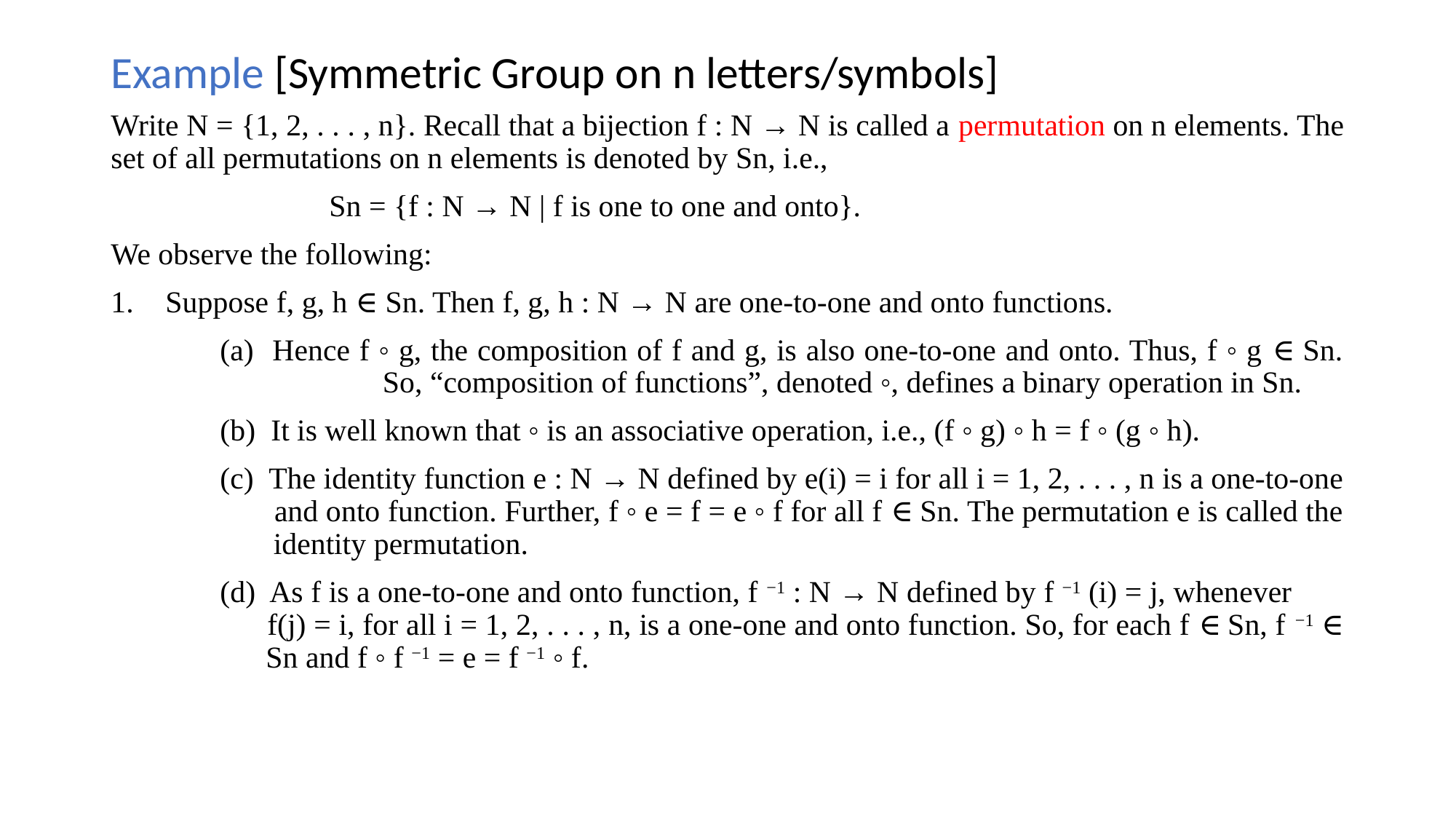

# Example [Symmetric Group on n letters/symbols]
Write N = {1, 2, . . . , n}. Recall that a bijection f : N → N is called a permutation on n elements. The set of all permutations on n elements is denoted by Sn, i.e.,
		Sn = {f : N → N | f is one to one and onto}.
We observe the following:
Suppose f, g, h ∈ Sn. Then f, g, h : N → N are one-to-one and onto functions.
	(a)  Hence f ◦ g, the composition of f and g, is also one-to-one and onto. Thus, f ◦ g ∈ Sn. 		       So, “composition of functions”, denoted ◦, defines a binary operation in Sn.
	(b)  It is well known that ◦ is an associative operation, i.e., (f ◦ g) ◦ h = f ◦ (g ◦ h).
	(c)  The identity function e : N → N defined by e(i) = i for all i = 1, 2, . . . , n is a one-to-one 	       and onto function. Further, f ◦ e = f = e ◦ f for all f ∈ Sn. The permutation e is called the 	       identity permutation.
	(d)  As f is a one-to-one and onto function, f −1 : N → N defined by f −1 (i) = j, whenever 	      	      f(j) = i, for all i = 1, 2, . . . , n, is a one-one and onto function. So, for each f ∈ Sn, f −1 ∈         	      Sn and f ◦ f −1 = e = f −1 ◦ f.